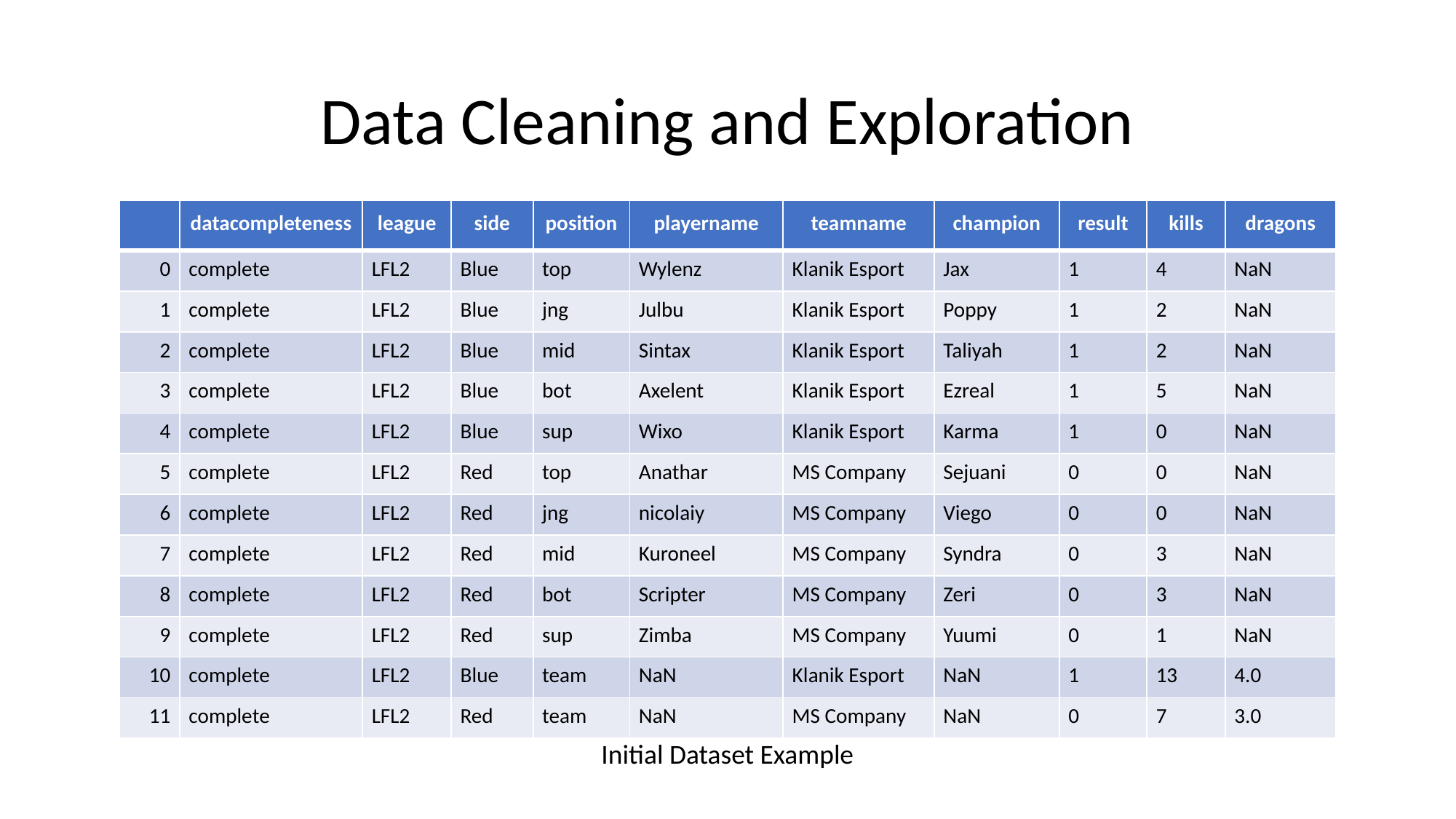

# Data Cleaning and Exploration
|  | datacompleteness | league | side | position | playername | teamname | champion | result | kills | dragons |
| --- | --- | --- | --- | --- | --- | --- | --- | --- | --- | --- |
| 0 | complete | LFL2 | Blue | top | Wylenz | Klanik Esport | Jax | 1 | 4 | NaN |
| 1 | complete | LFL2 | Blue | jng | Julbu | Klanik Esport | Poppy | 1 | 2 | NaN |
| 2 | complete | LFL2 | Blue | mid | Sintax | Klanik Esport | Taliyah | 1 | 2 | NaN |
| 3 | complete | LFL2 | Blue | bot | Axelent | Klanik Esport | Ezreal | 1 | 5 | NaN |
| 4 | complete | LFL2 | Blue | sup | Wixo | Klanik Esport | Karma | 1 | 0 | NaN |
| 5 | complete | LFL2 | Red | top | Anathar | MS Company | Sejuani | 0 | 0 | NaN |
| 6 | complete | LFL2 | Red | jng | nicolaiy | MS Company | Viego | 0 | 0 | NaN |
| 7 | complete | LFL2 | Red | mid | Kuroneel | MS Company | Syndra | 0 | 3 | NaN |
| 8 | complete | LFL2 | Red | bot | Scripter | MS Company | Zeri | 0 | 3 | NaN |
| 9 | complete | LFL2 | Red | sup | Zimba | MS Company | Yuumi | 0 | 1 | NaN |
| 10 | complete | LFL2 | Blue | team | NaN | Klanik Esport | NaN | 1 | 13 | 4.0 |
| 11 | complete | LFL2 | Red | team | NaN | MS Company | NaN | 0 | 7 | 3.0 |
Initial Dataset Example